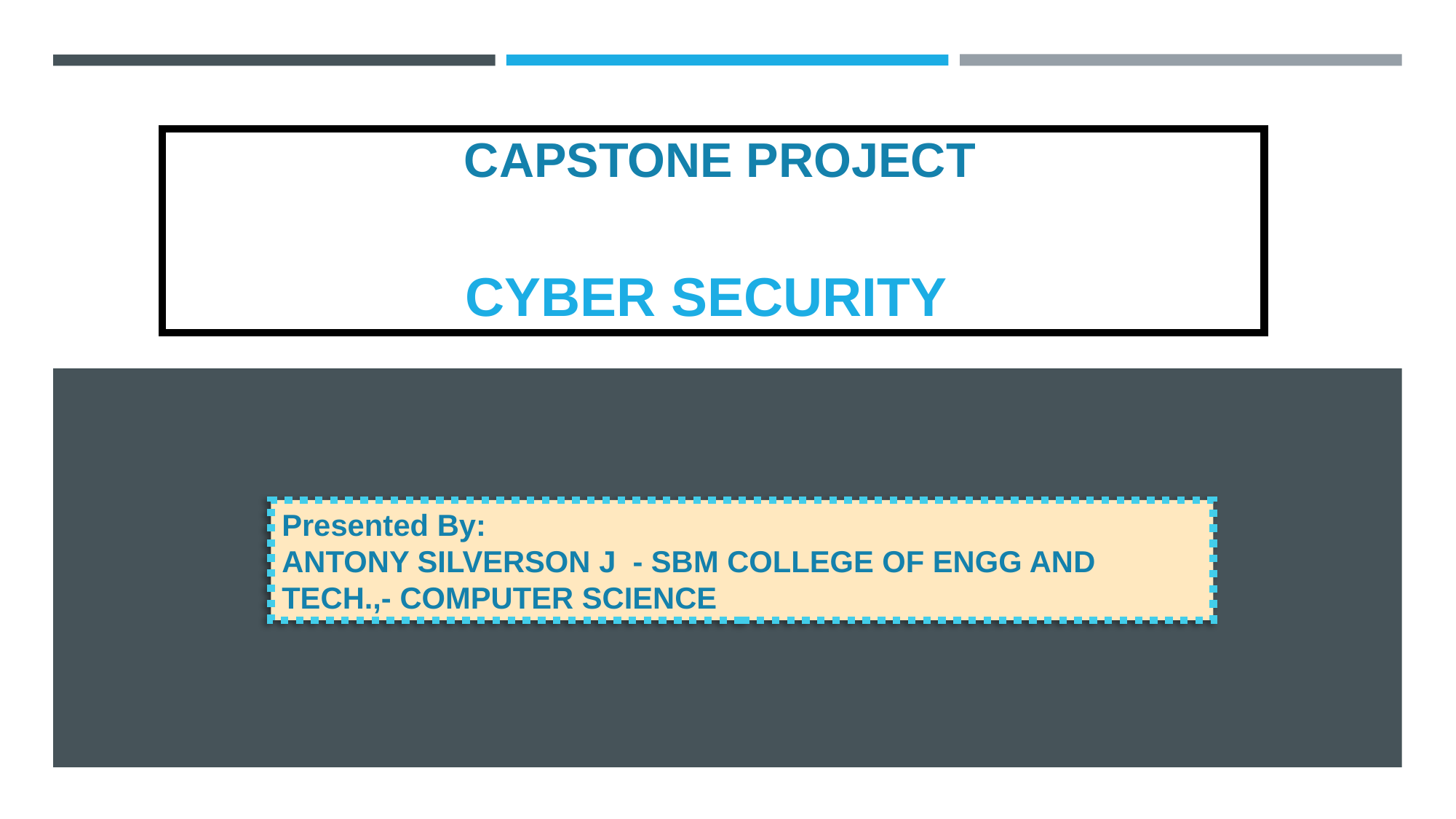

CAPSTONE PROJECT
# CYBER SECURITY
Presented By:
ANTONY SILVERSON J  - SBM COLLEGE OF ENGG AND TECH.,- COMPUTER SCIENCE